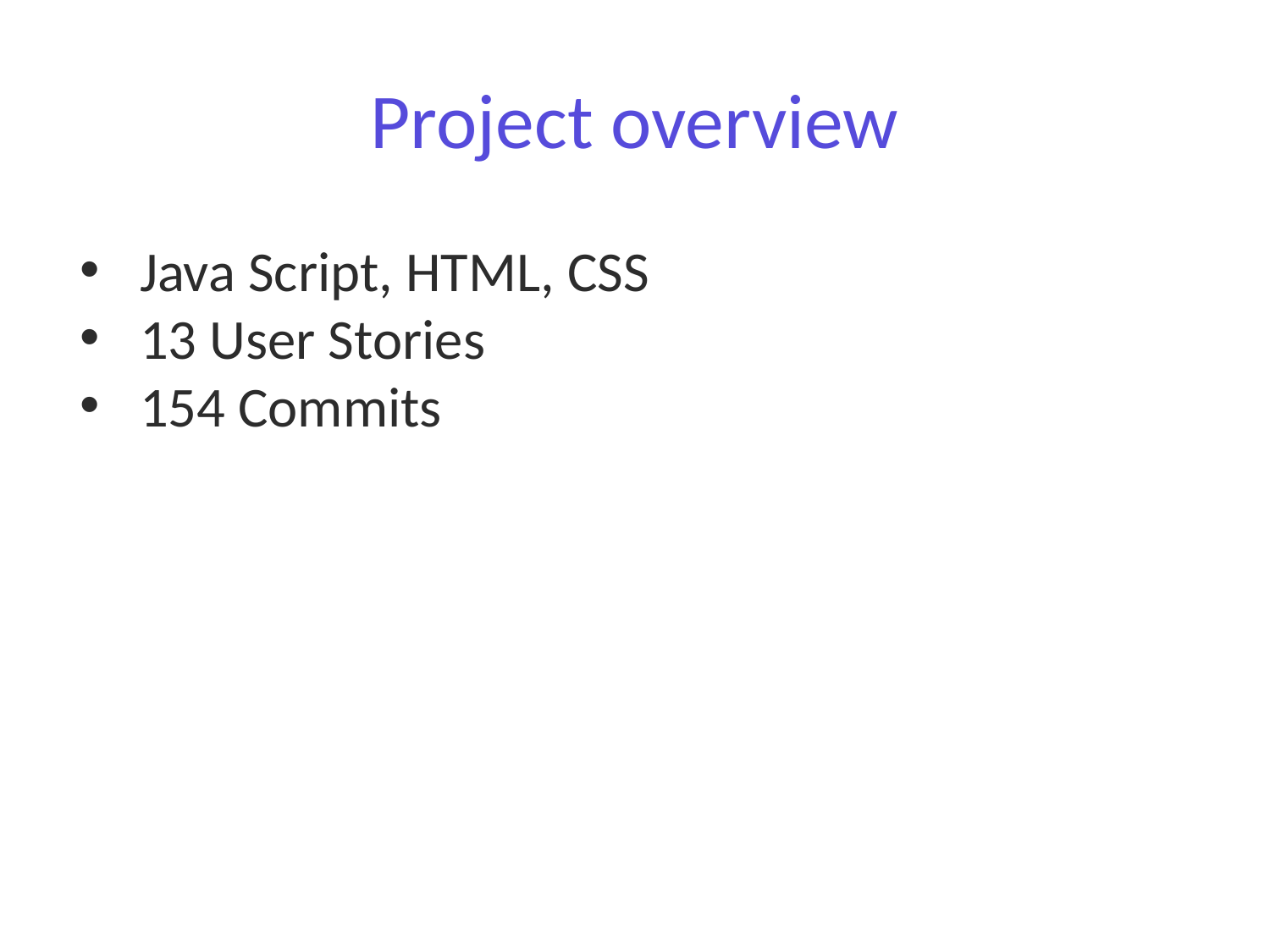

# Project overview
Java Script, HTML, CSS
13 User Stories
154 Commits